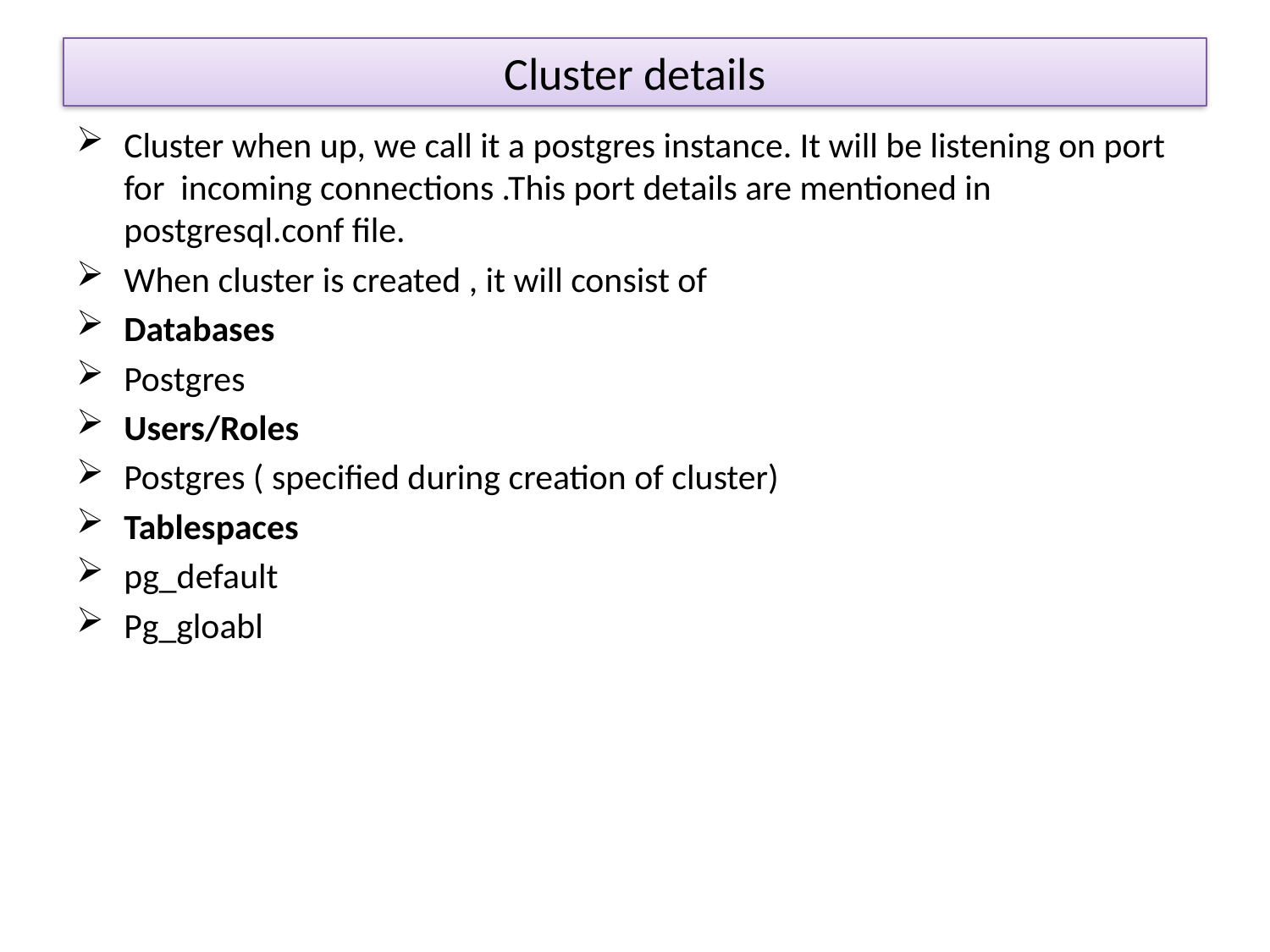

# Cluster details
Cluster when up, we call it a postgres instance. It will be listening on port for  incoming connections .This port details are mentioned in postgresql.conf file.
When cluster is created , it will consist of
Databases
Postgres
Users/Roles
Postgres ( specified during creation of cluster)
Tablespaces
pg_default
Pg_gloabl